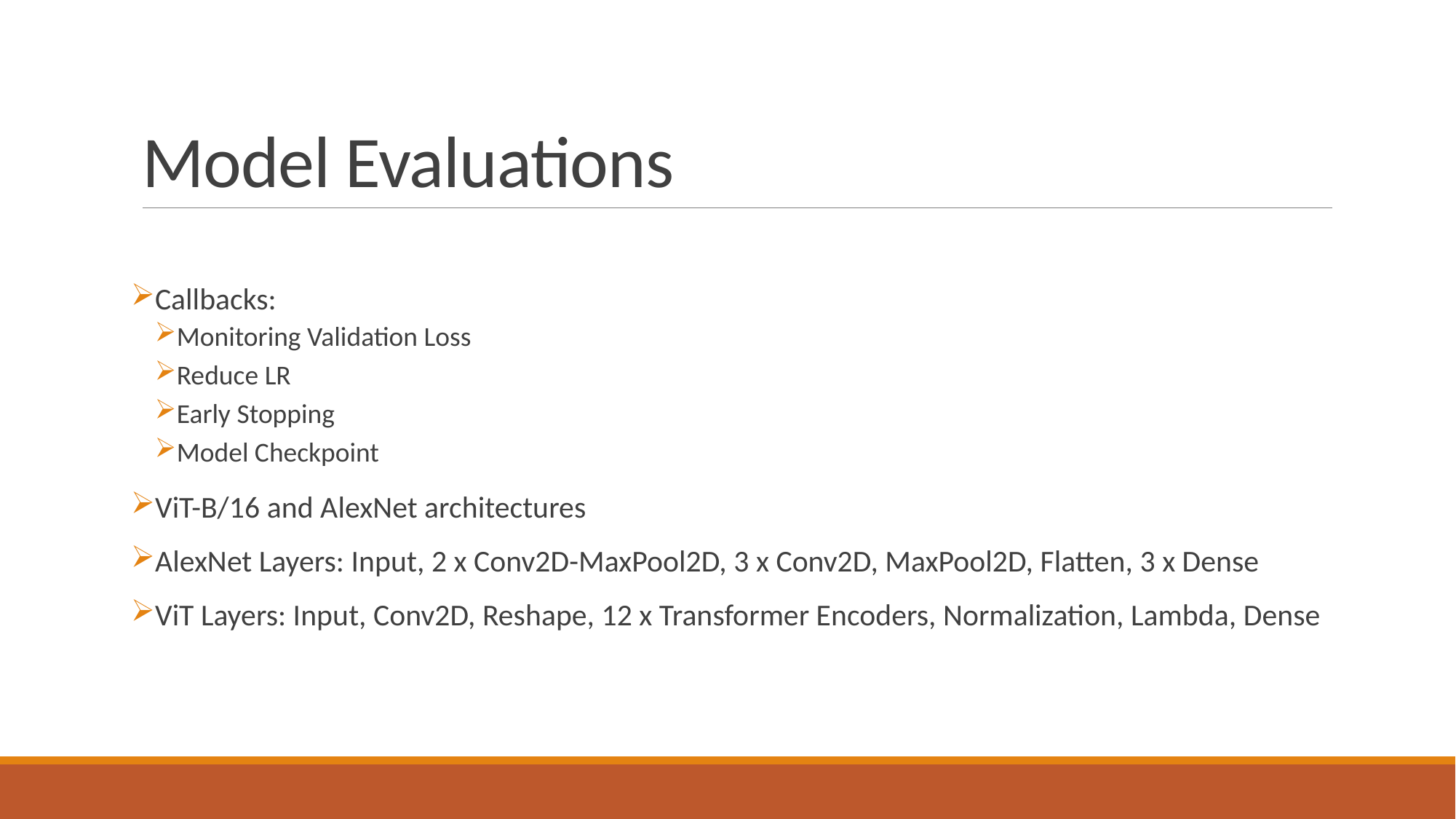

# Model Evaluations

Callbacks:
Monitoring Validation Loss
Reduce LR
Early Stopping
Model Checkpoint
ViT-B/16 and AlexNet architectures
AlexNet Layers: Input, 2 x Conv2D-MaxPool2D, 3 x Conv2D, MaxPool2D, Flatten, 3 x Dense
ViT Layers: Input, Conv2D, Reshape, 12 x Transformer Encoders, Normalization, Lambda, Dense